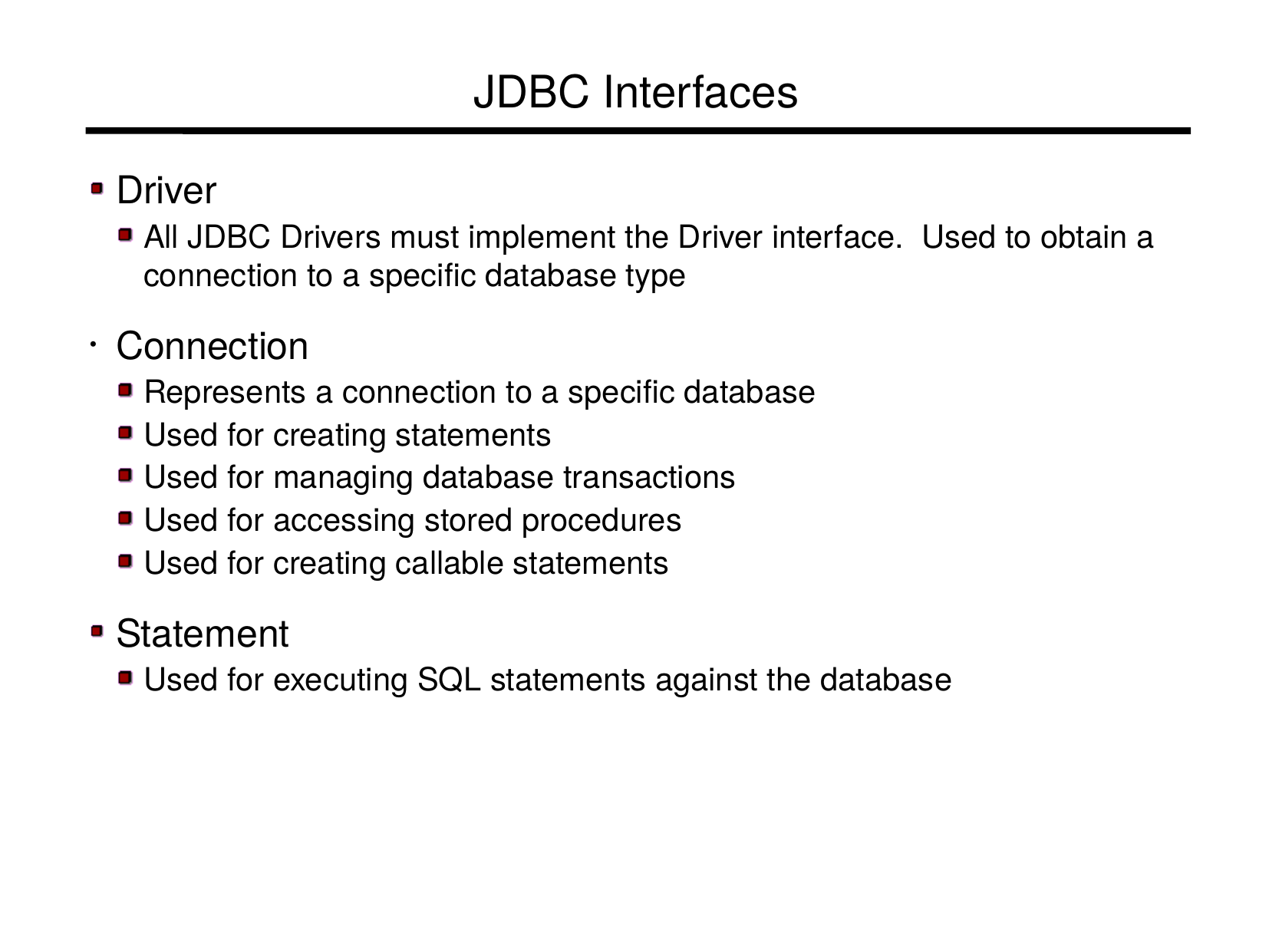

JDBC Interfaces

Driver
All JDBC Drivers must implement the Driver interface.  Used to obtain a connection to a specific database type

Connection
Represents a connection to a specific database
Used for creating statements
Used for managing database transactions
Used for accessing stored procedures
Used for creating callable statements

Statement
Used for executing SQL statements against the database